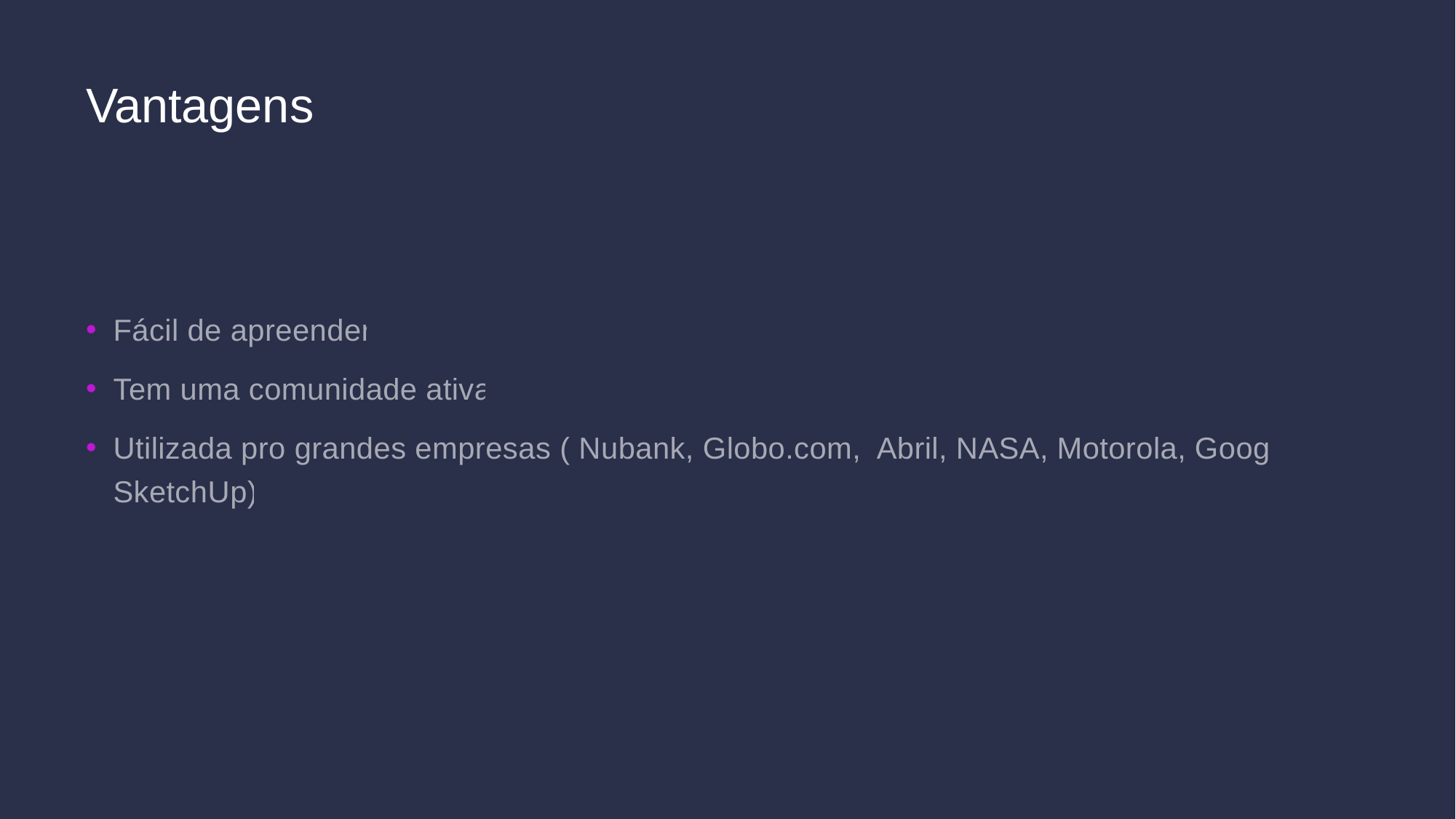

# Vantagens
Fácil de apreender
Tem uma comunidade ativa
Utilizada pro grandes empresas ( Nubank, Globo.com,  Abril, NASA, Motorola, Google SketchUp)